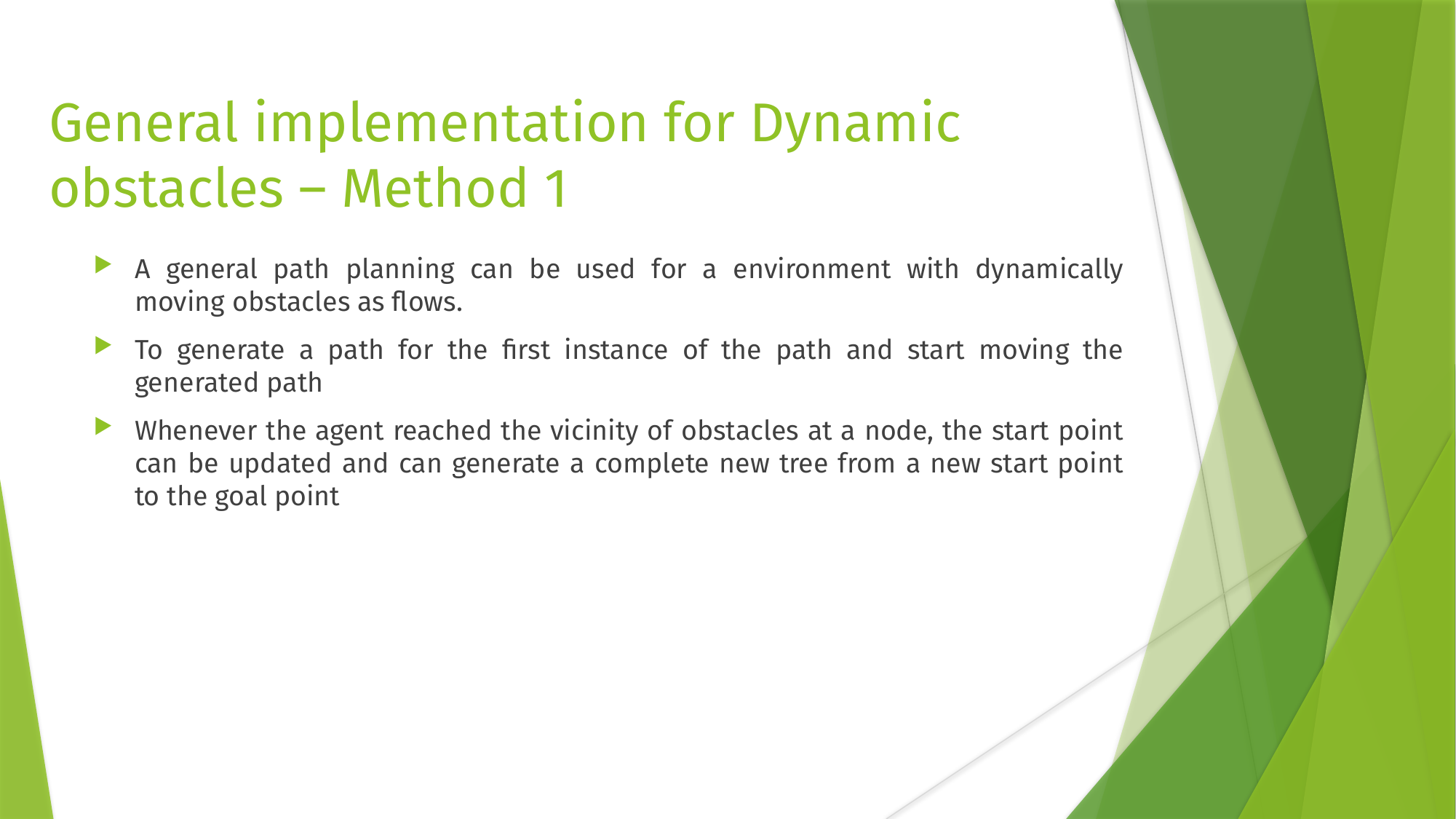

# General implementation for Dynamic obstacles – Method 1
A general path planning can be used for a environment with dynamically moving obstacles as flows.
To generate a path for the first instance of the path and start moving the generated path
Whenever the agent reached the vicinity of obstacles at a node, the start point can be updated and can generate a complete new tree from a new start point to the goal point